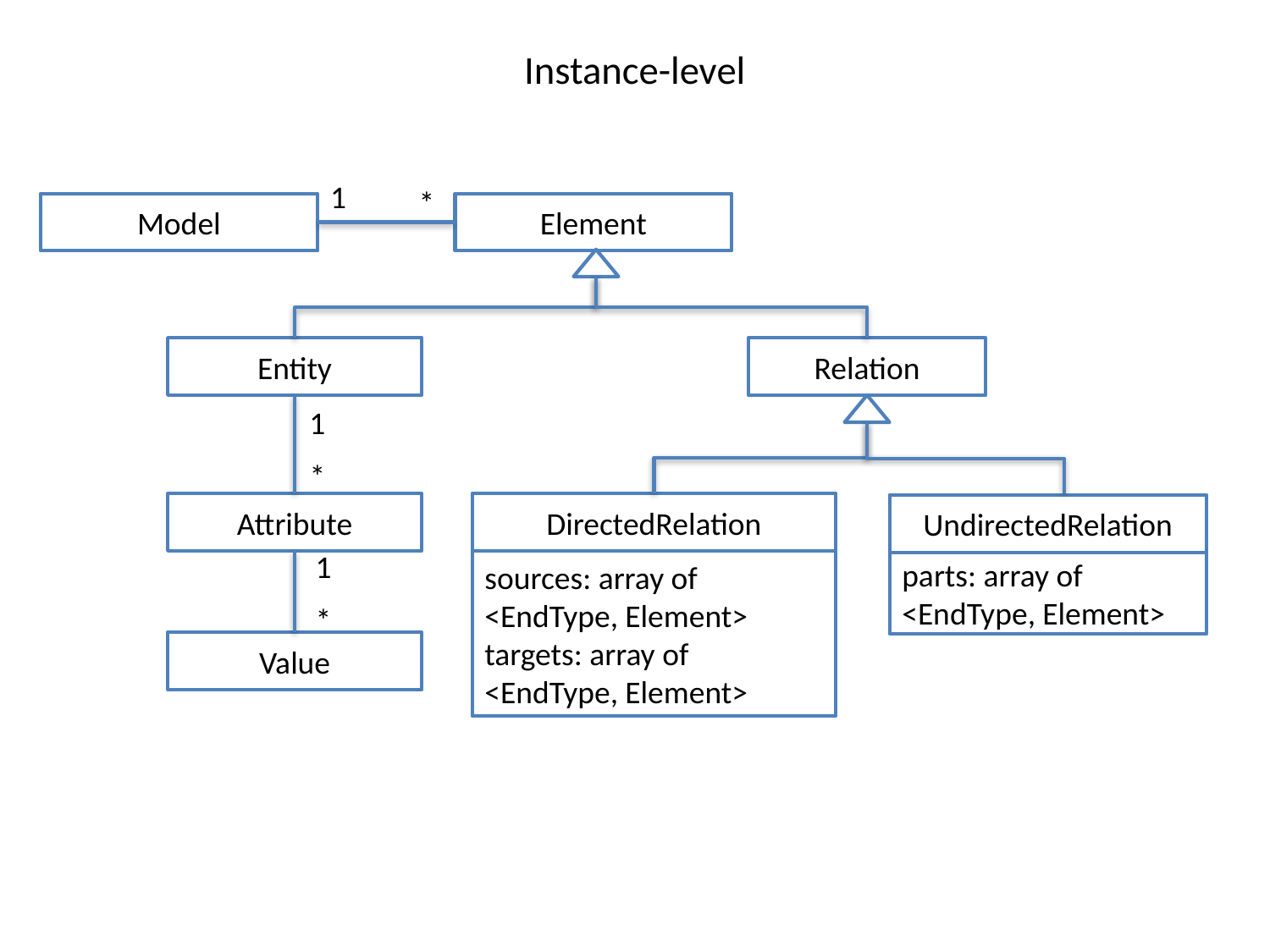

# Instance-level
1
*
Model
Element

Entity
Relation

1
*
Attribute
DirectedRelation
UndirectedRelation
1
sources: array of <EndType, Element>
targets: array of <EndType, Element>
parts: array of <EndType, Element>
*
Value